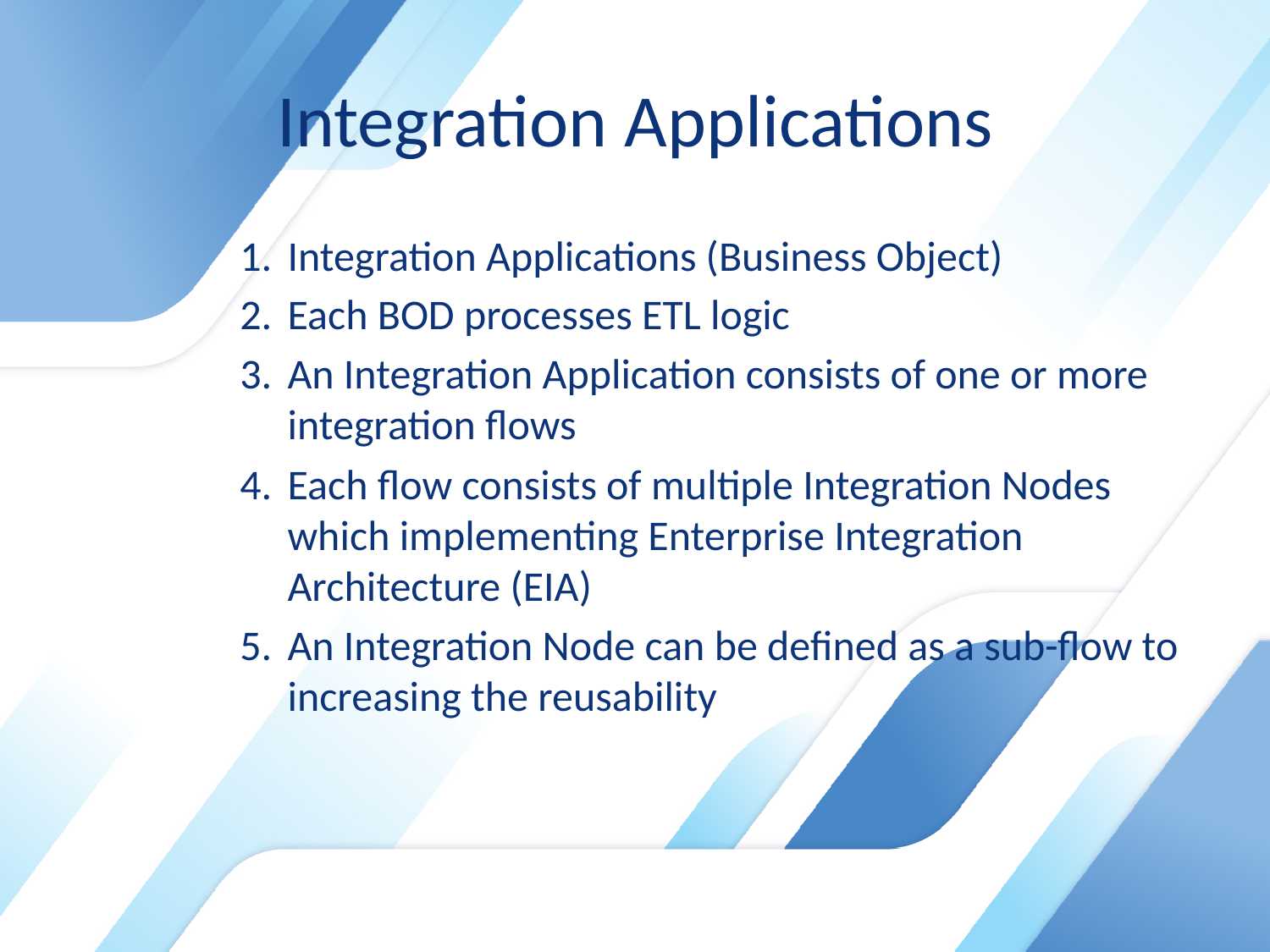

# Integration Applications
Integration Applications (Business Object)
Each BOD processes ETL logic
An Integration Application consists of one or more integration flows
Each flow consists of multiple Integration Nodes which implementing Enterprise Integration Architecture (EIA)
An Integration Node can be defined as a sub-flow to increasing the reusability